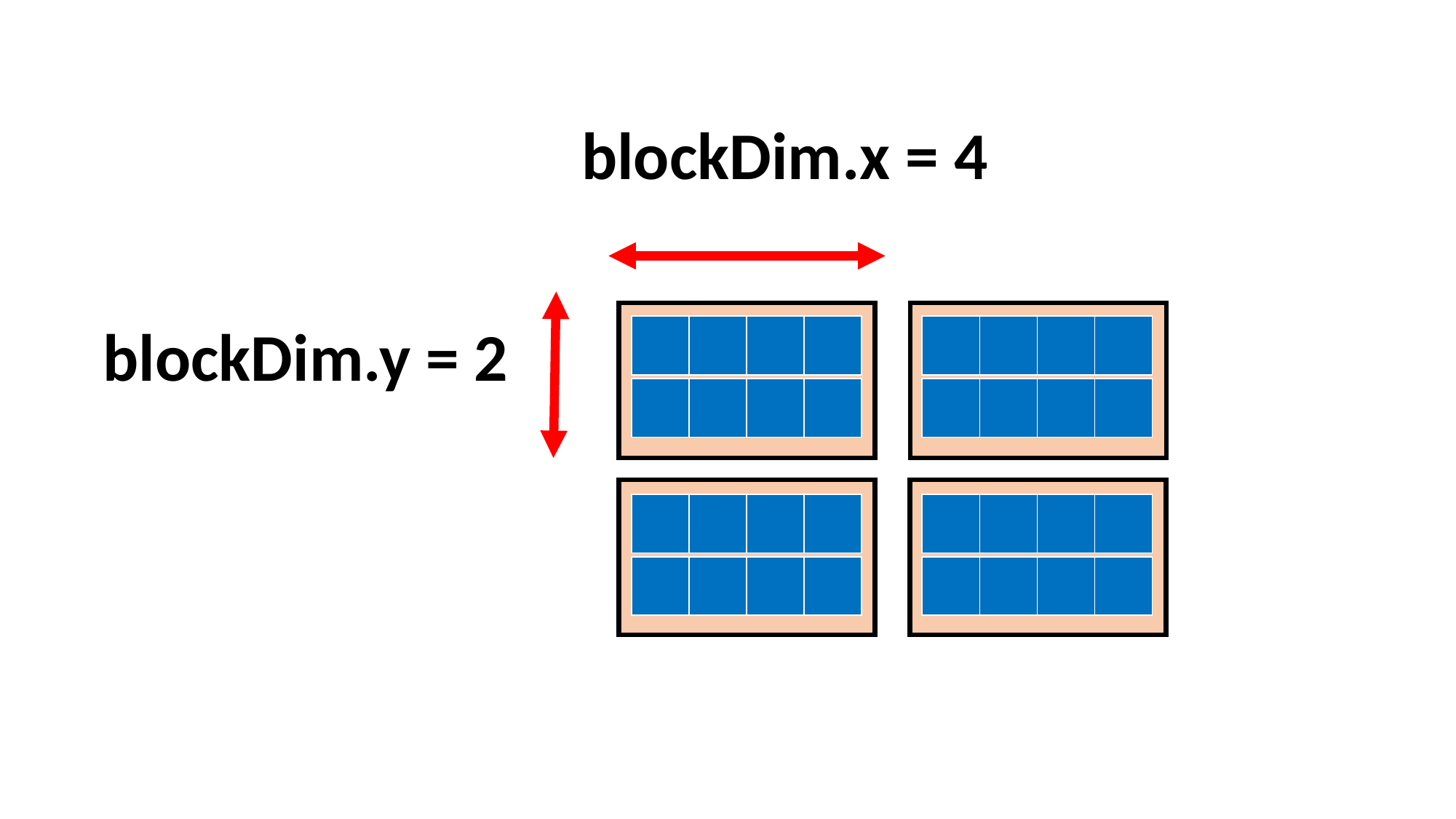

blockDim.x = 4

blockDim.y = 2
|  |  |  |  |
| --- | --- | --- | --- |
|  |  |  |  |
| --- | --- | --- | --- |
|  |  |  |  |
| --- | --- | --- | --- |
|  |  |  |  |
| --- | --- | --- | --- |

|  |  |  |  |
| --- | --- | --- | --- |
|  |  |  |  |
| --- | --- | --- | --- |
|  |  |  |  |
| --- | --- | --- | --- |
|  |  |  |  |
| --- | --- | --- | --- |